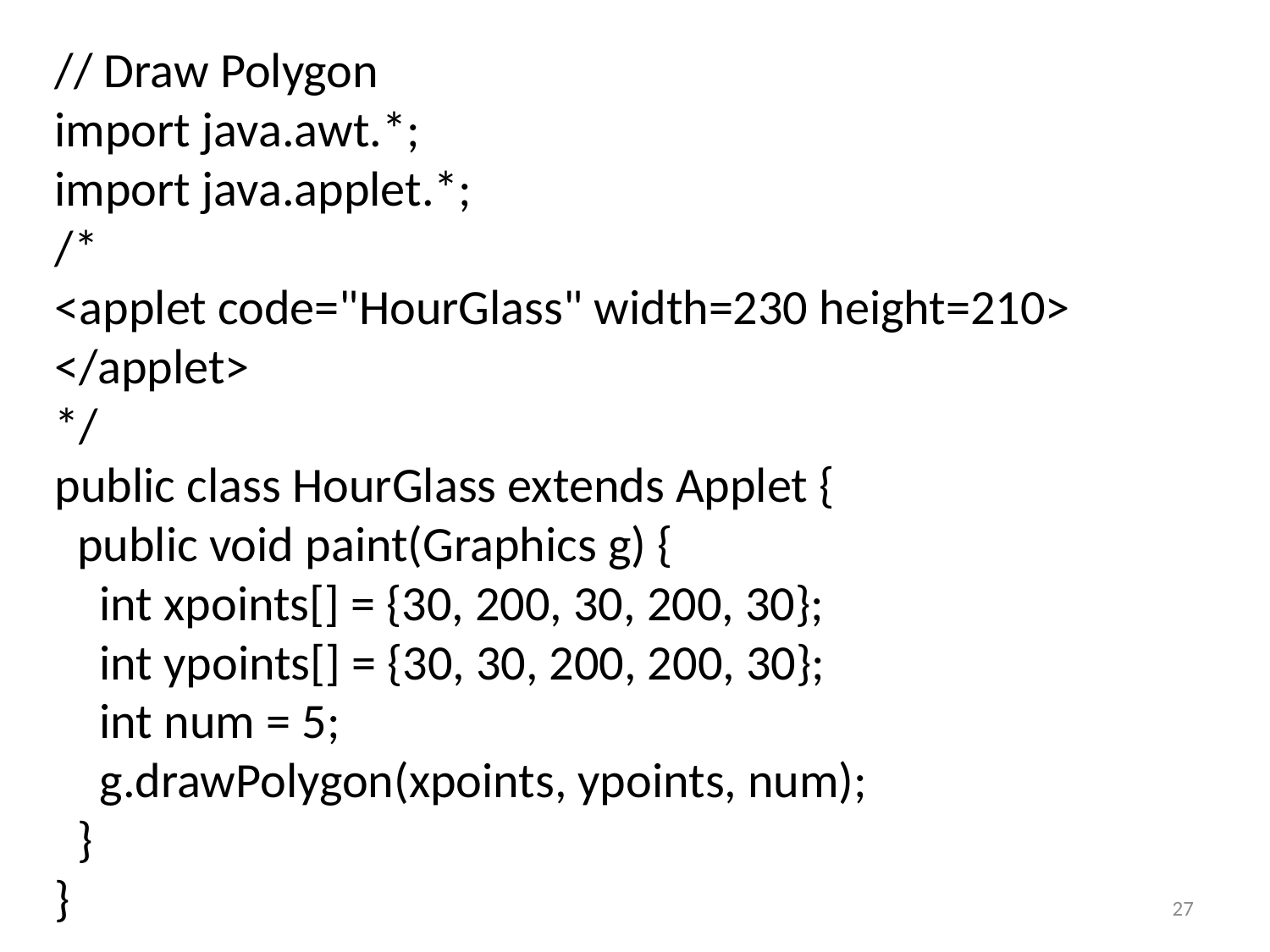

// Draw Polygon
import java.awt.*;
import java.applet.*;
/*
<applet code="HourGlass" width=230 height=210>
</applet>
*/
public class HourGlass extends Applet {
  public void paint(Graphics g) {
    int xpoints[] = {30, 200, 30, 200, 30};
    int ypoints[] = {30, 30, 200, 200, 30};
    int num = 5;
    g.drawPolygon(xpoints, ypoints, num);
  }
}
27